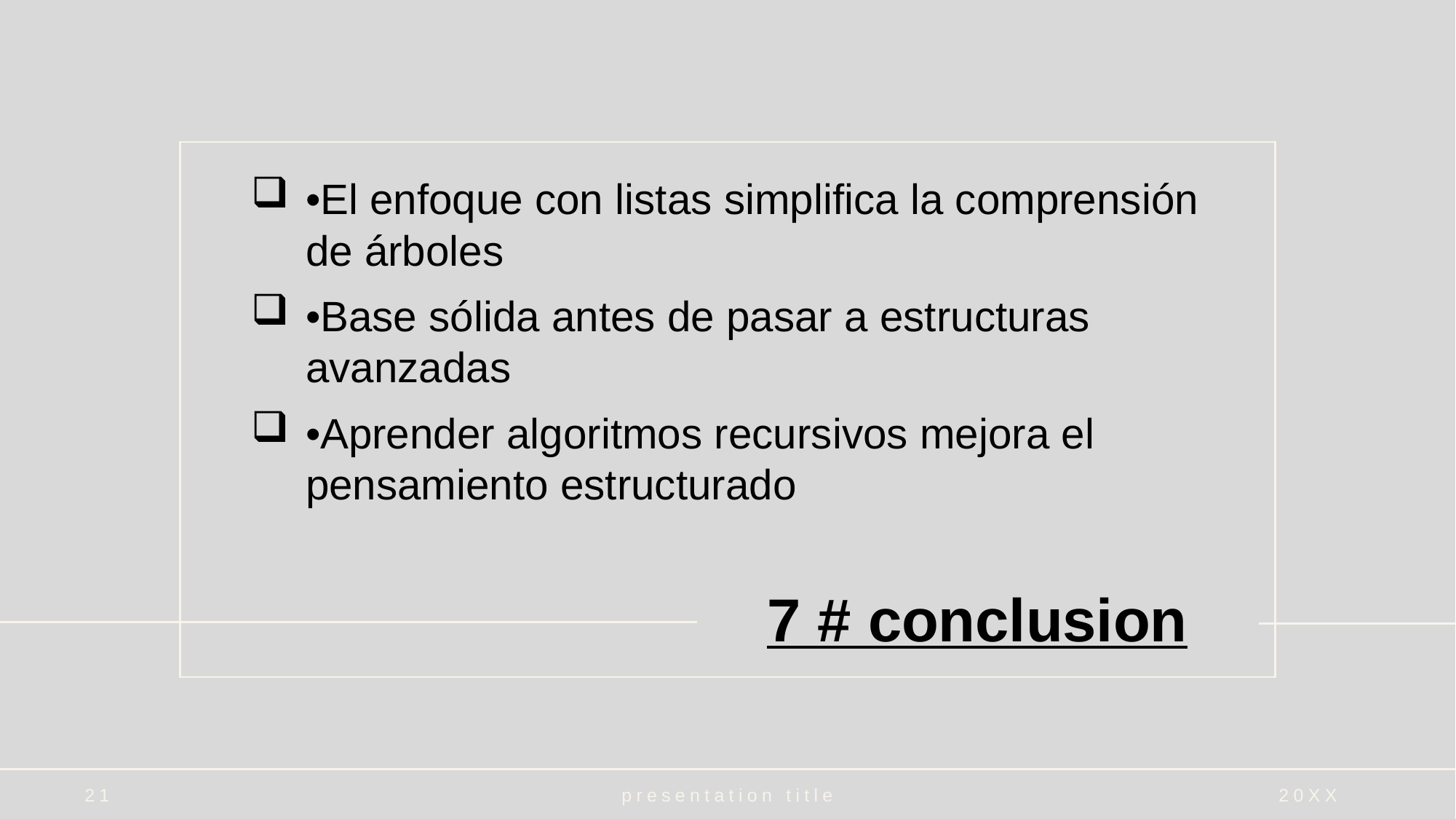

•El enfoque con listas simplifica la comprensión de árboles
•Base sólida antes de pasar a estructuras avanzadas
•Aprender algoritmos recursivos mejora el pensamiento estructurado

# 7 # conclusion
21
presentation title
20XX